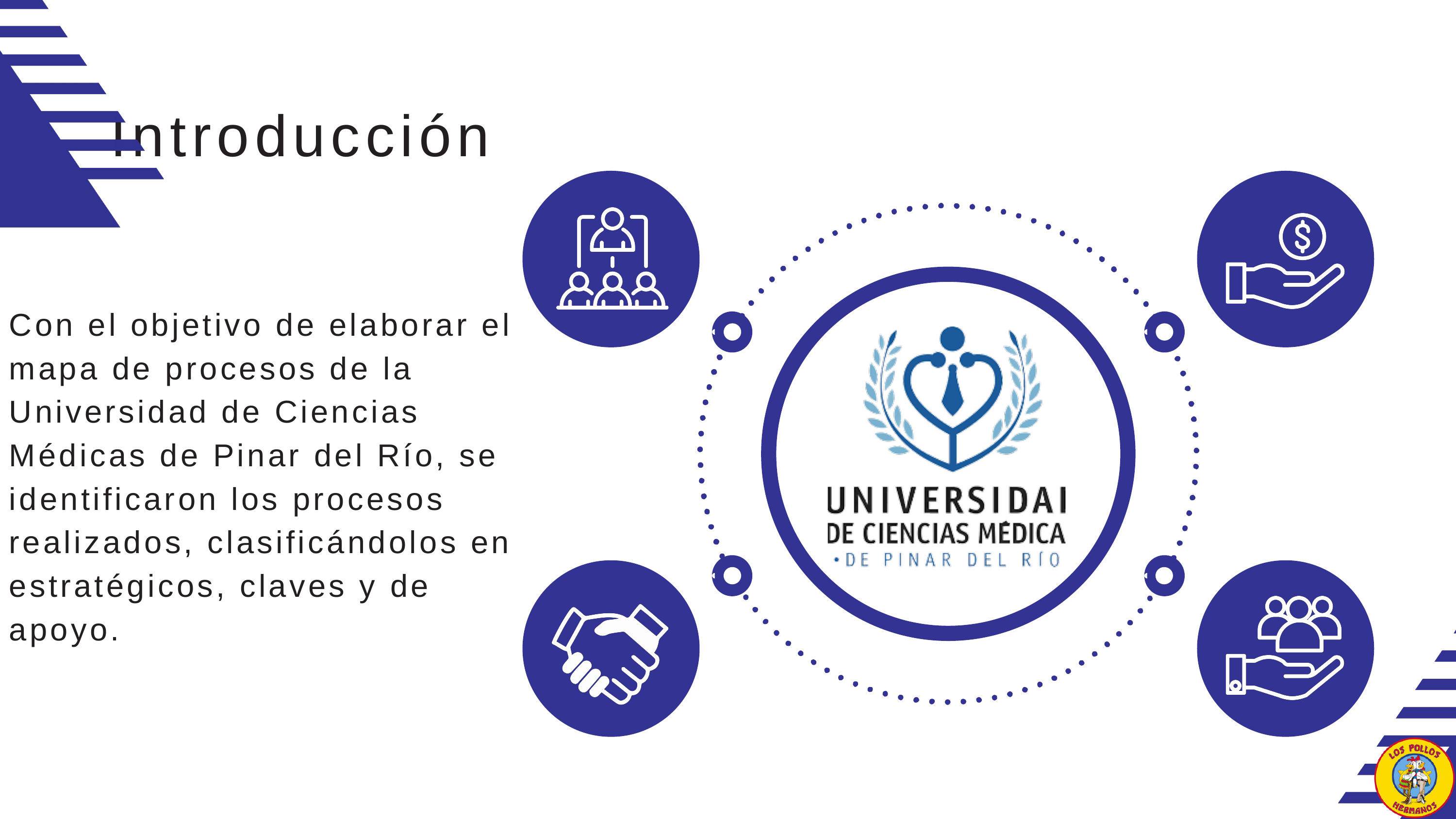

Introducción

Con el objetivo de elaborar el mapa de procesos de la Universidad de Ciencias Médicas de Pinar del Río, se identificaron los procesos realizados, clasificándolos en estratégicos, claves y de apoyo.